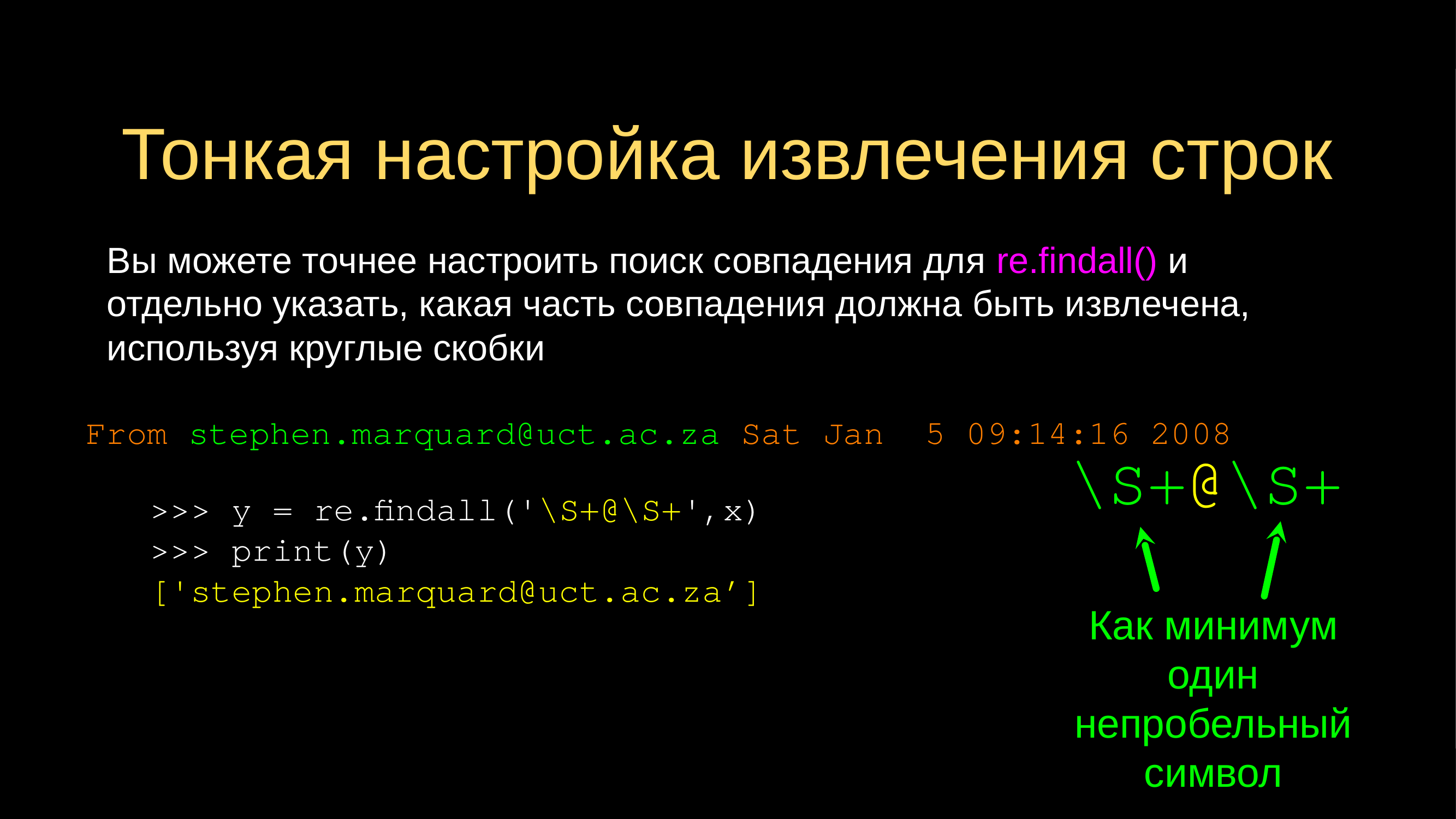

# Тонкая настройка извлечения строк
Вы можете точнее настроить поиск совпадения для re.findall() и отдельно указать, какая часть совпадения должна быть извлечена, используя круглые скобки
From stephen.marquard@uct.ac.za Sat Jan  5 09:14:16 2008
\S+@\S+
>>> y = re.findall('\S+@\S+',x)
>>> print(y)
['stephen.marquard@uct.ac.za’]
Как минимум один непробельный символ